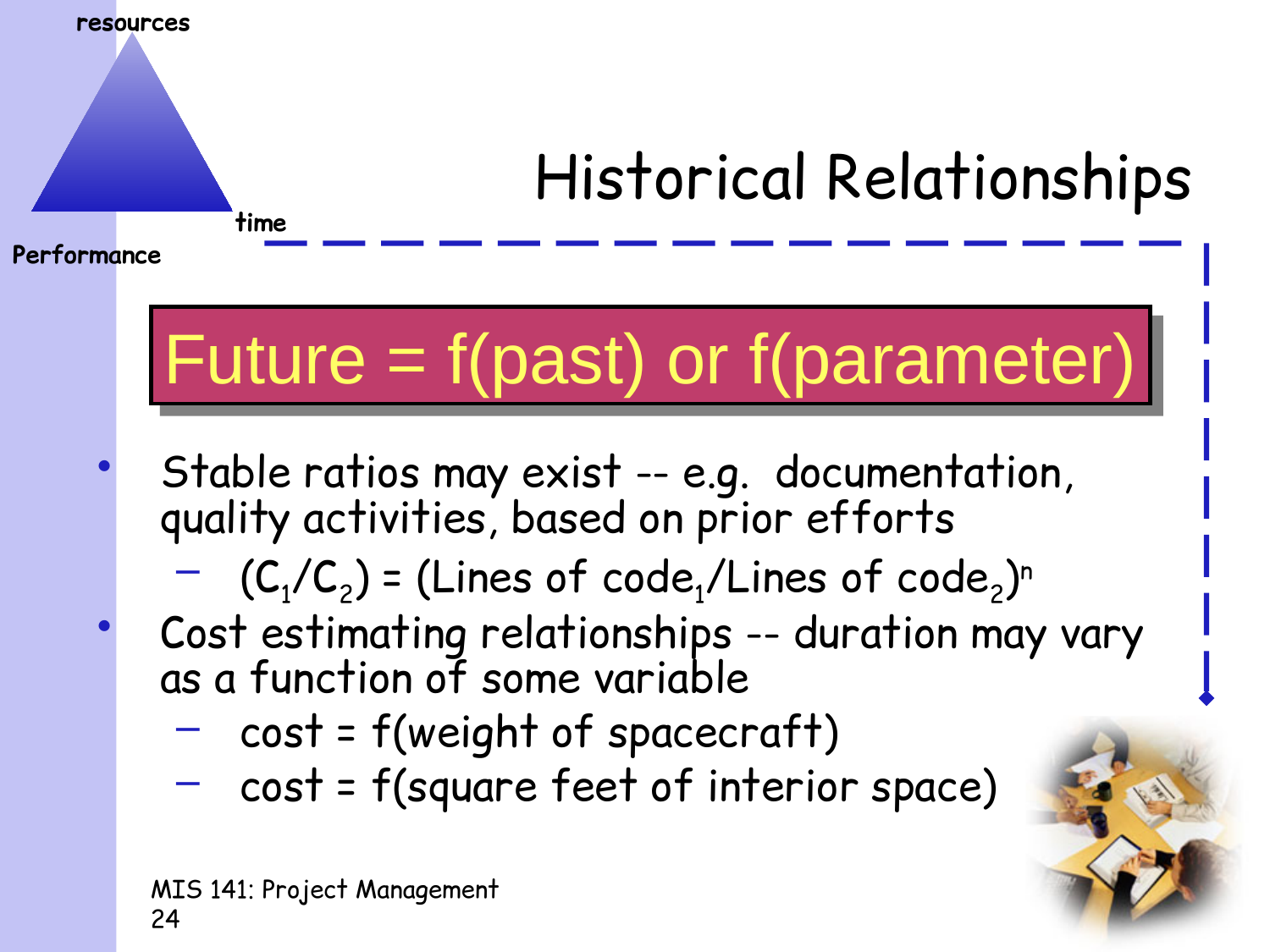

# Historical Relationships
Future = f(past) or f(parameter)
Stable ratios may exist -- e.g.  documentation, quality activities, based on prior efforts
(C1/C2) = (Lines of code1/Lines of code2)n
Cost estimating relationships -- duration may vary as a function of some variable
cost = f(weight of spacecraft)
cost = f(square feet of interior space)
MIS 141: Project Management
24